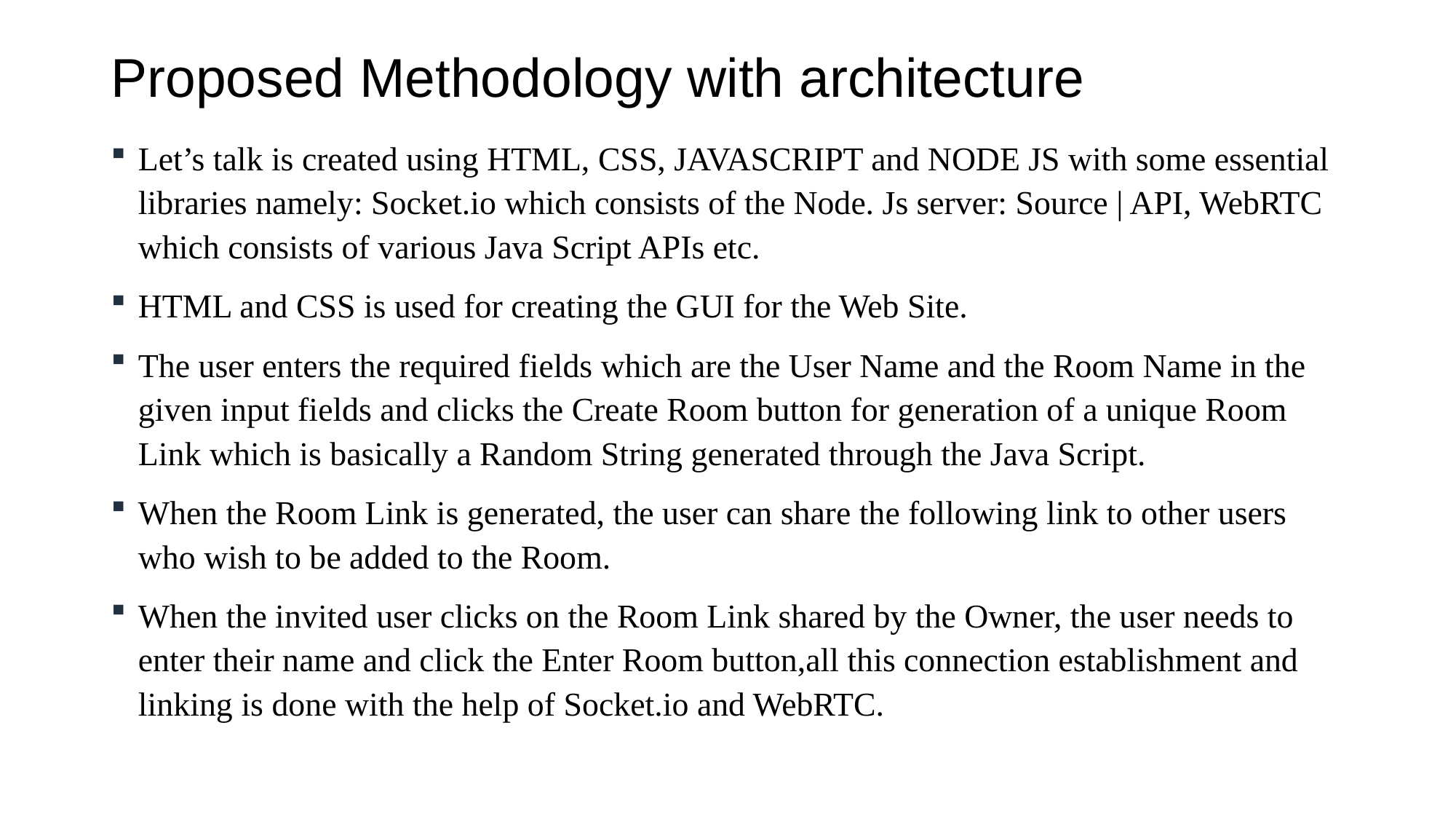

# Proposed Methodology with architecture
Let’s talk is created using HTML, CSS, JAVASCRIPT and NODE JS with some essential libraries namely: Socket.io which consists of the Node. Js server: Source | API, WebRTC which consists of various Java Script APIs etc.
HTML and CSS is used for creating the GUI for the Web Site.
The user enters the required fields which are the User Name and the Room Name in the given input fields and clicks the Create Room button for generation of a unique Room Link which is basically a Random String generated through the Java Script.
When the Room Link is generated, the user can share the following link to other users who wish to be added to the Room.
When the invited user clicks on the Room Link shared by the Owner, the user needs to enter their name and click the Enter Room button,all this connection establishment and linking is done with the help of Socket.io and WebRTC.